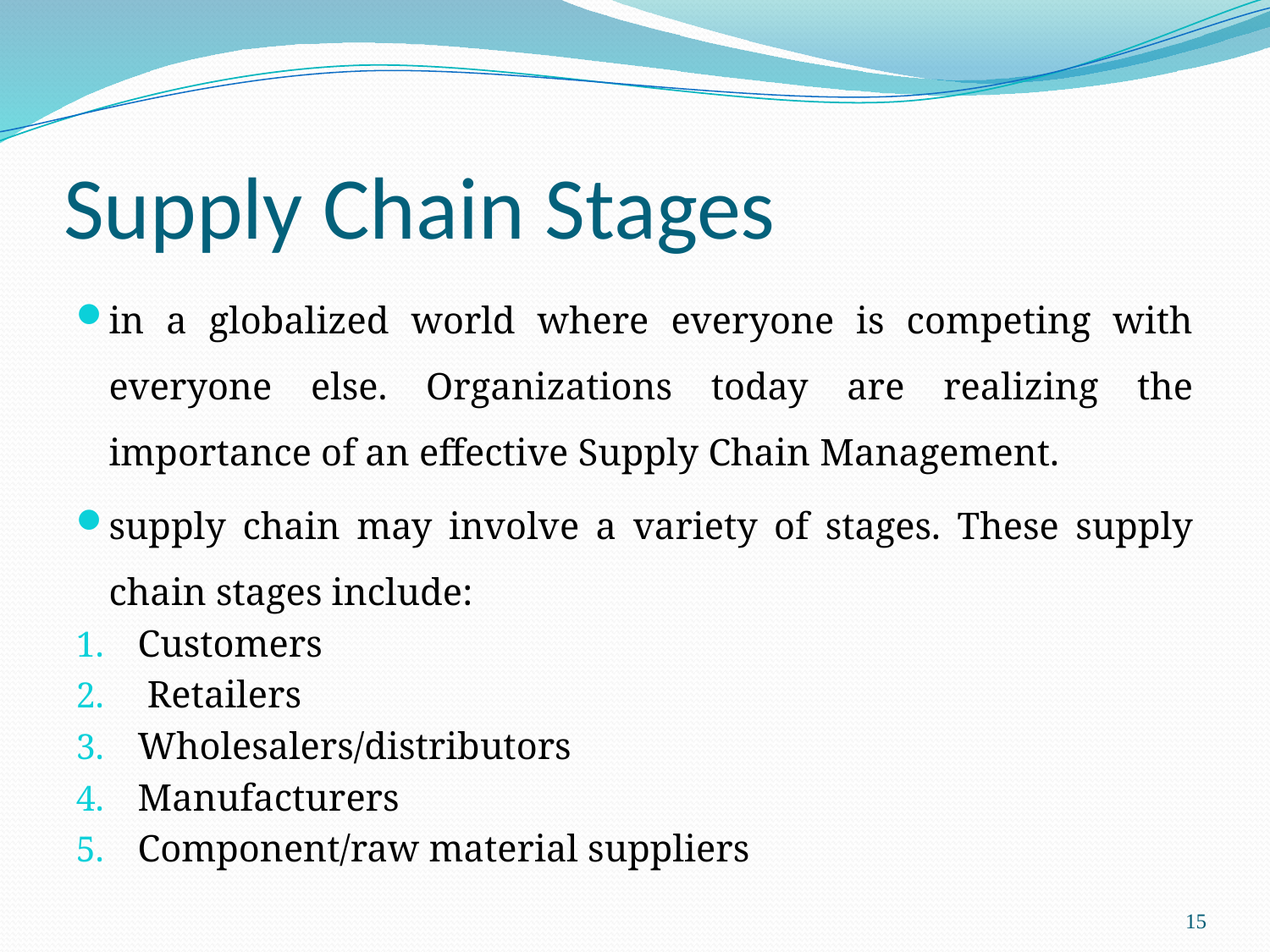

# Supply Chain Stages
in a globalized world where everyone is competing with everyone else. Organizations today are realizing the importance of an effective Supply Chain Management.
supply chain may involve a variety of stages. These supply chain stages include:
Customers
 Retailers
Wholesalers/distributors
Manufacturers
Component/raw material suppliers

15